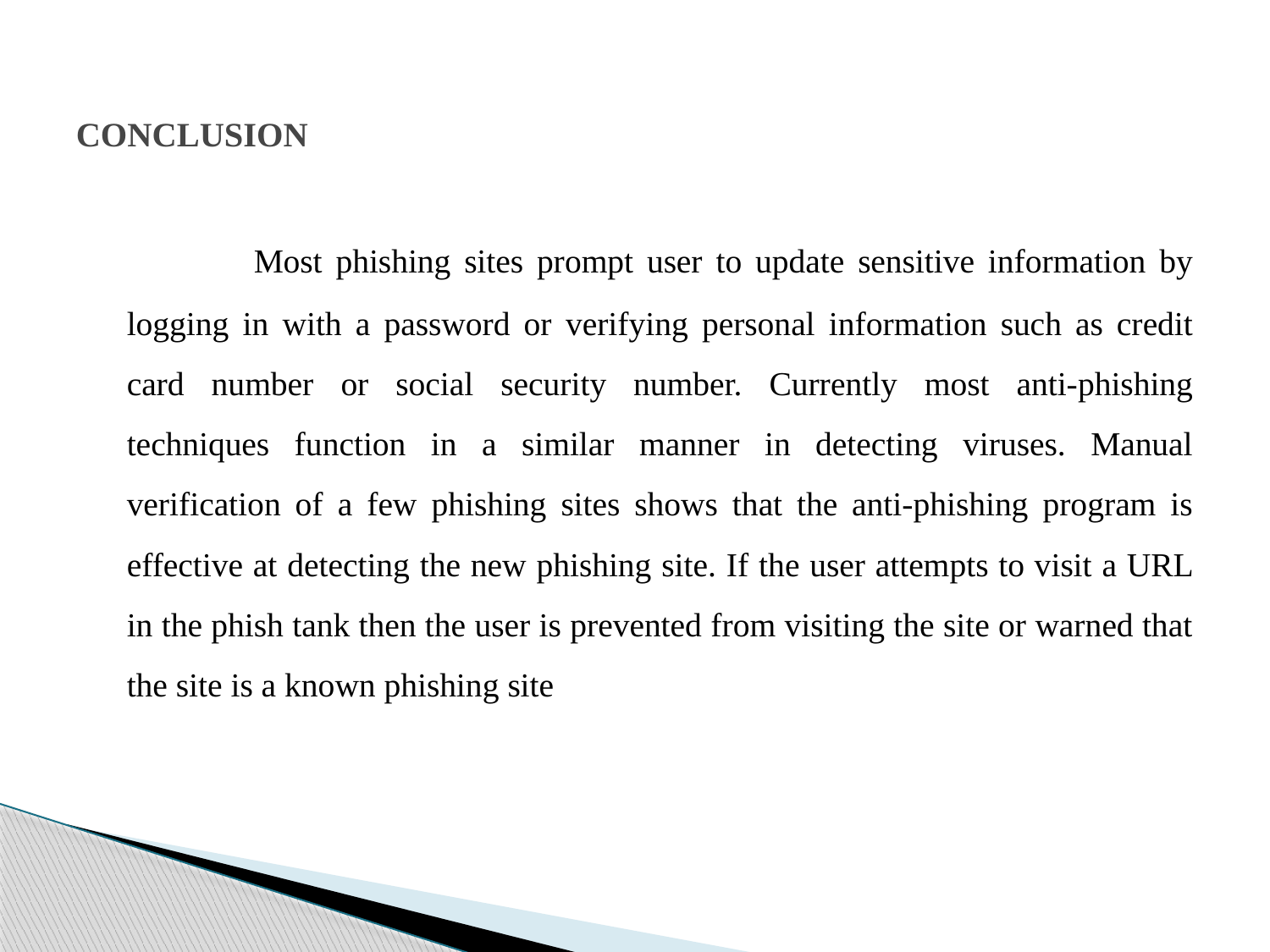

# CONCLUSION
		Most phishing sites prompt user to update sensitive information by logging in with a password or verifying personal information such as credit card number or social security number. Currently most anti-phishing techniques function in a similar manner in detecting viruses. Manual verification of a few phishing sites shows that the anti-phishing program is effective at detecting the new phishing site. If the user attempts to visit a URL in the phish tank then the user is prevented from visiting the site or warned that the site is a known phishing site